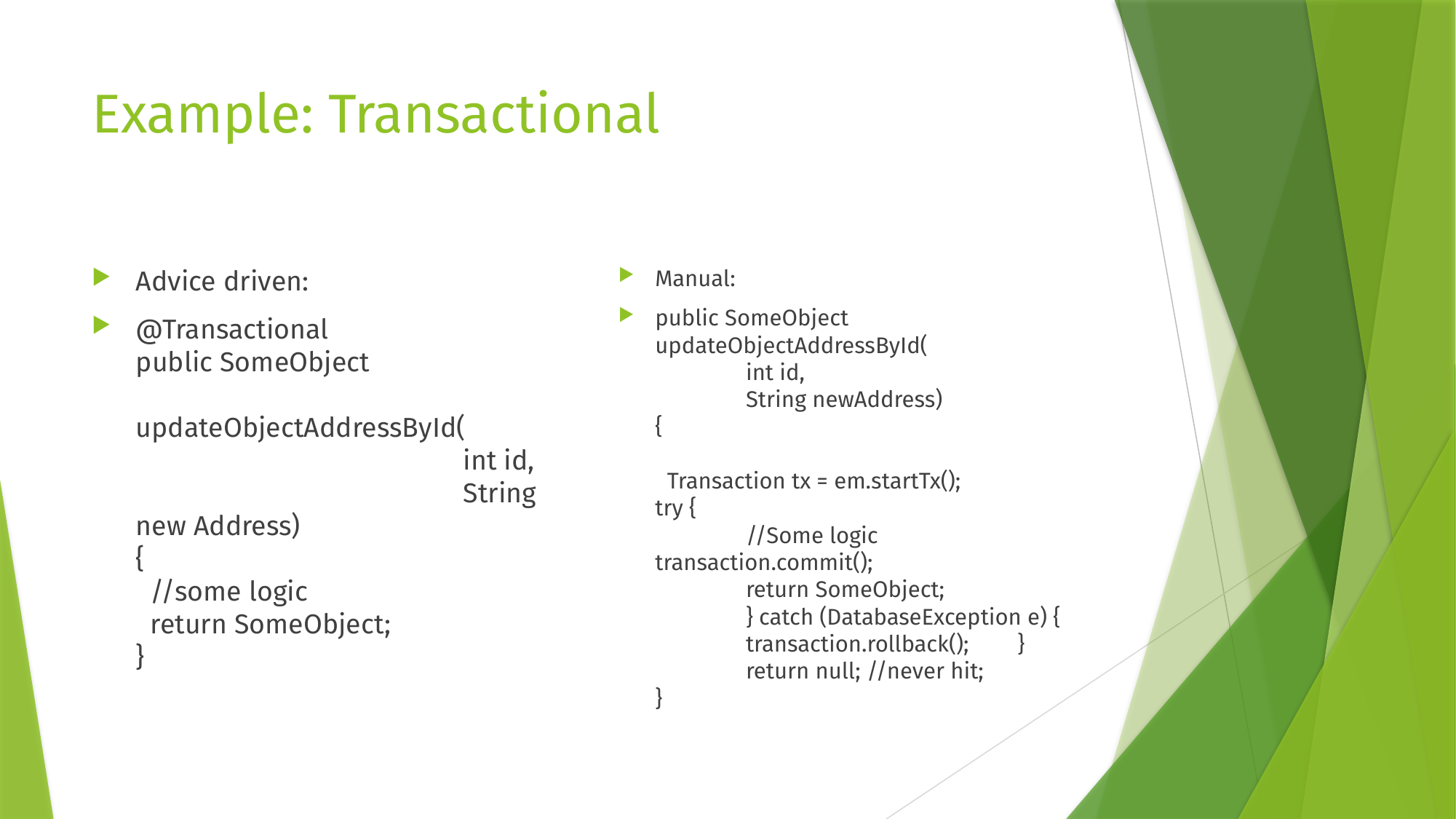

# Example: Transactional
Advice driven:
@Transactional
public SomeObject
		updateObjectAddressById(
			int id,
			String new Address)
{
  //some logic
  return SomeObject;
}
Manual:
public SomeObject 		    					updateObjectAddressById(
			int id,
			String newAddress)
{
  Transaction tx = em.startTx();                		try {
			//Some logic                        			transaction.commit();
			return SomeObject;
		} catch (DatabaseException e) {            			transaction.rollback();        		}
	return null; //never hit;
}